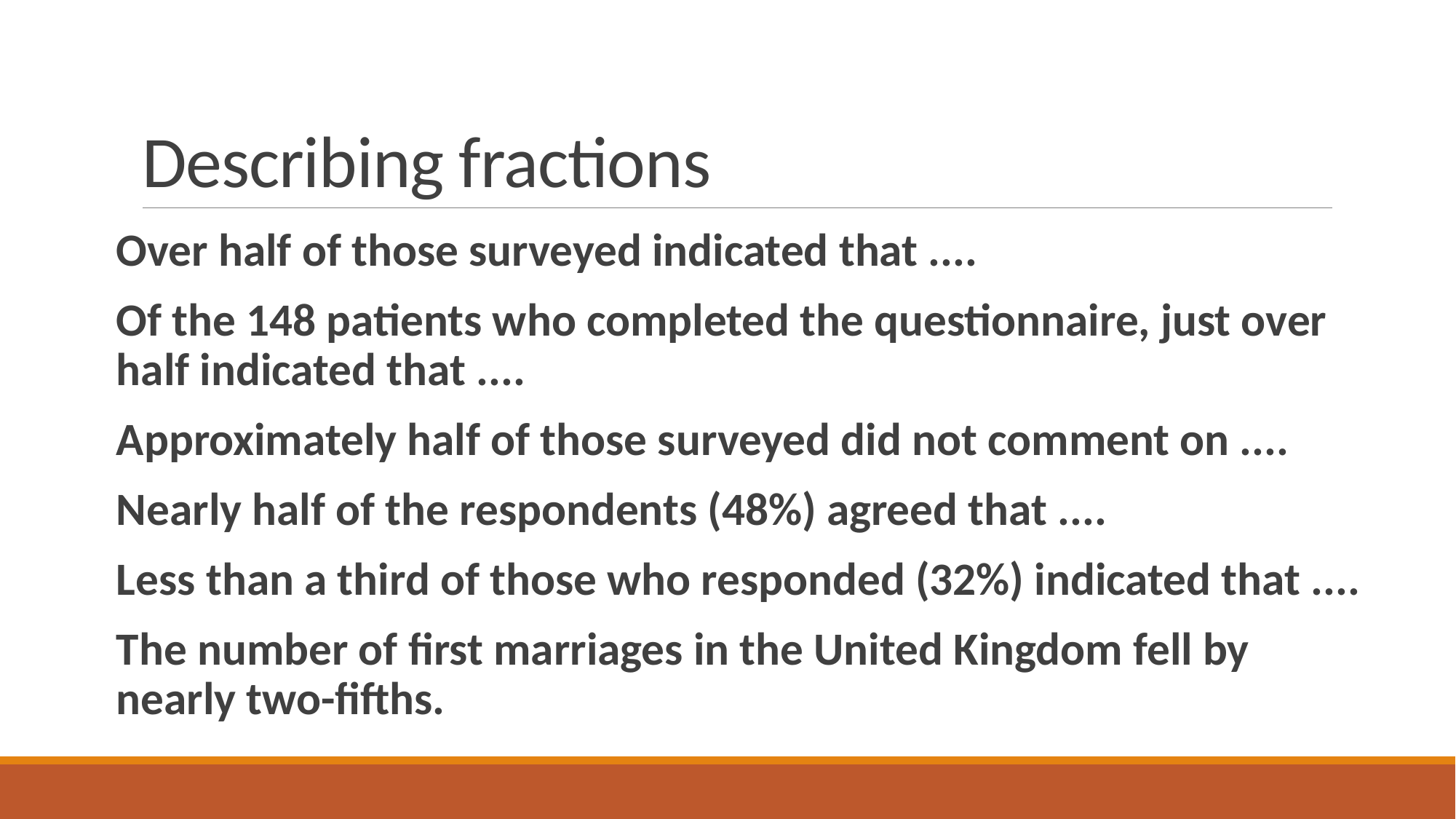

# Describing fractions
Over half of those surveyed indicated that ....
Of the 148 patients who completed the questionnaire, just over half indicated that ....
Approximately half of those surveyed did not comment on ....
Nearly half of the respondents (48%) agreed that ....
Less than a third of those who responded (32%) indicated that ....
The number of first marriages in the United Kingdom fell by nearly two-fifths.